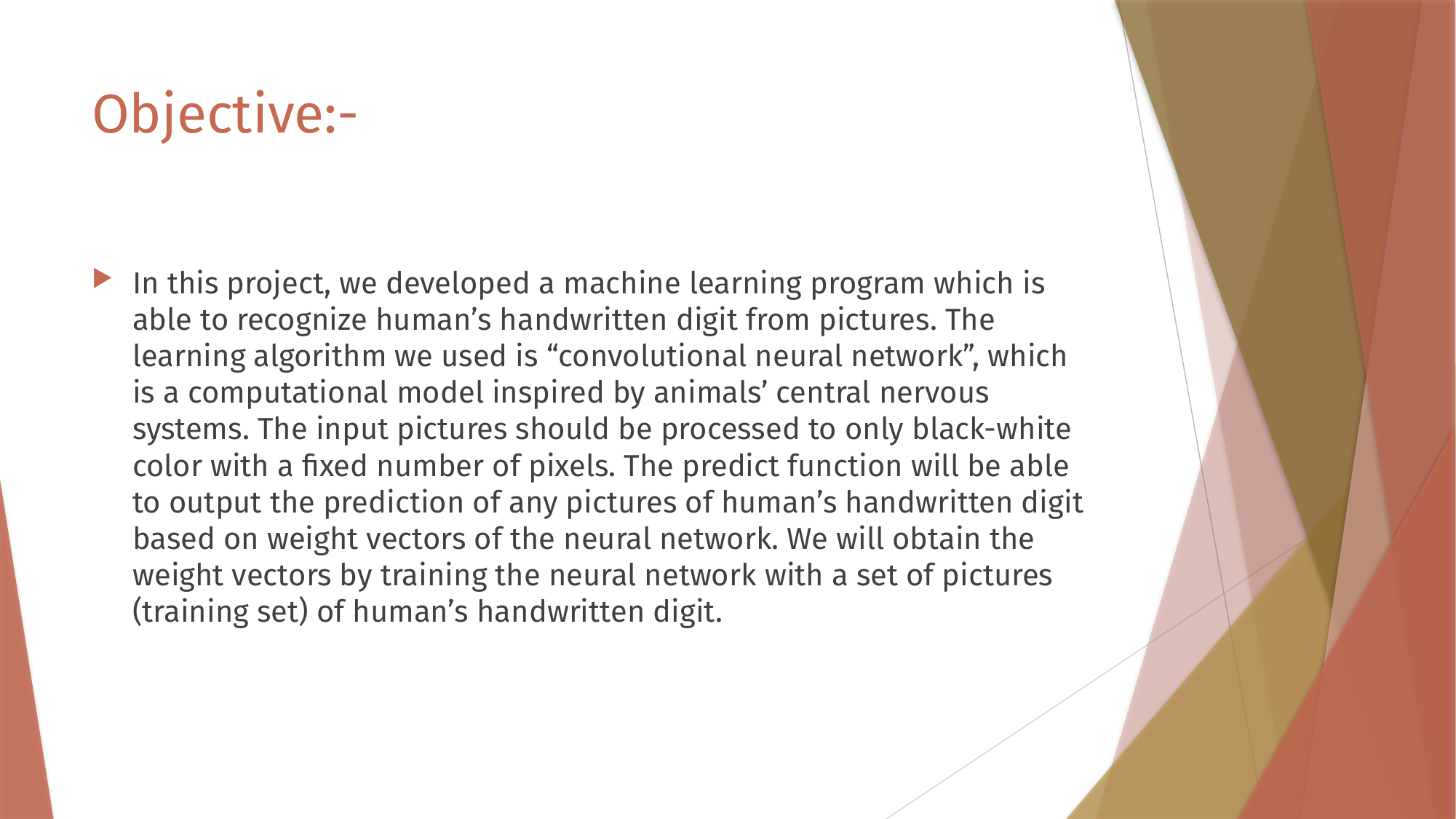

# Objective:-
In this project, we developed a machine learning program which is able to recognize human’s handwritten digit from pictures. The learning algorithm we used is “convolutional neural network”, which is a computational model inspired by animals’ central nervous systems. The input pictures should be processed to only black-white color with a fixed number of pixels. The predict function will be able to output the prediction of any pictures of human’s handwritten digit based on weight vectors of the neural network. We will obtain the weight vectors by training the neural network with a set of pictures (training set) of human’s handwritten digit.